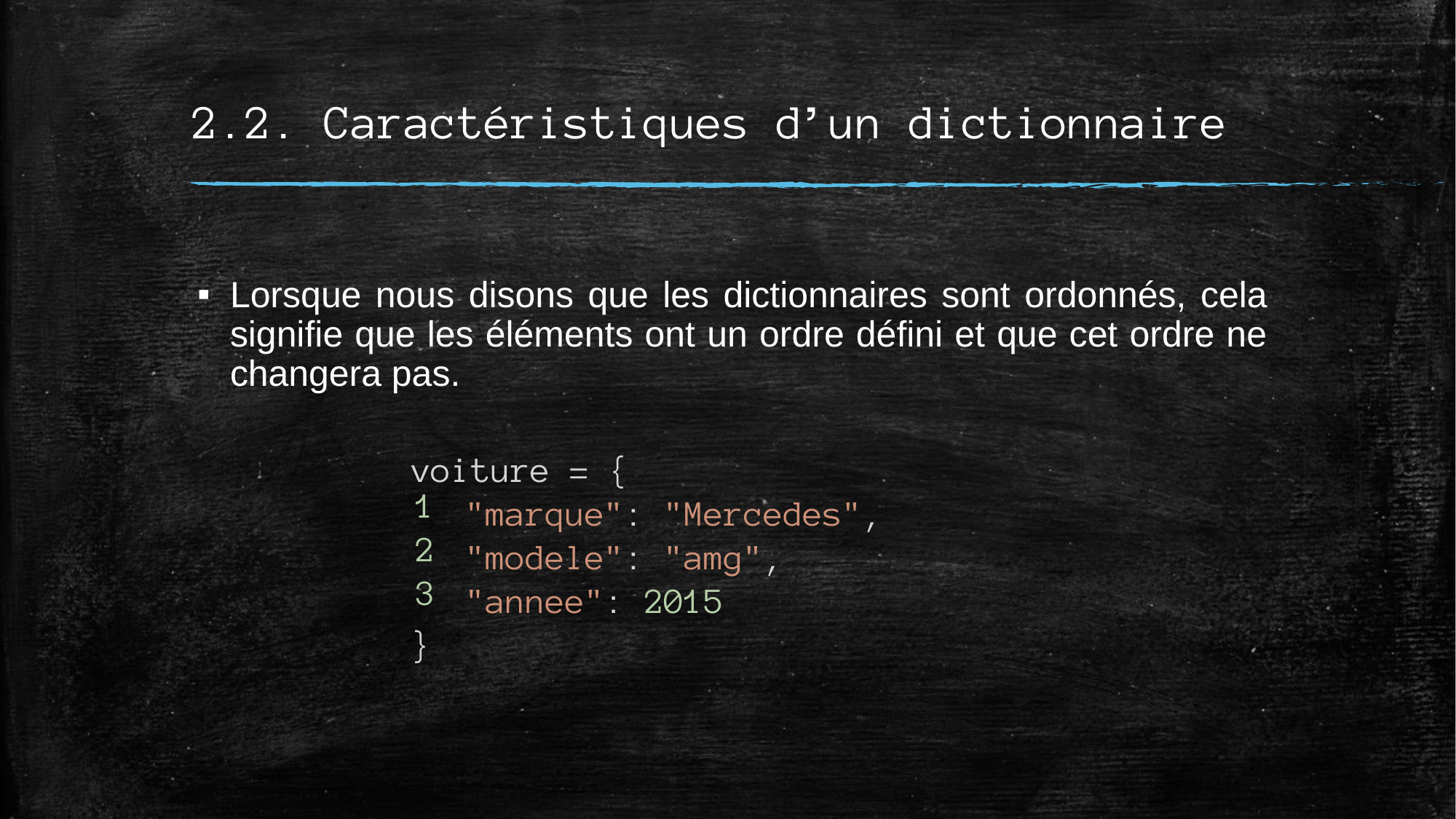

# 2.2. Caractéristiques d’un dictionnaire
Lorsque nous disons que les dictionnaires sont ordonnés, cela signifie que les éléments ont un ordre défini et que cet ordre ne changera pas.
voiture = {
"marque": "Mercedes",
"modele": "amg",
"annee": 2015
}
1
2
3